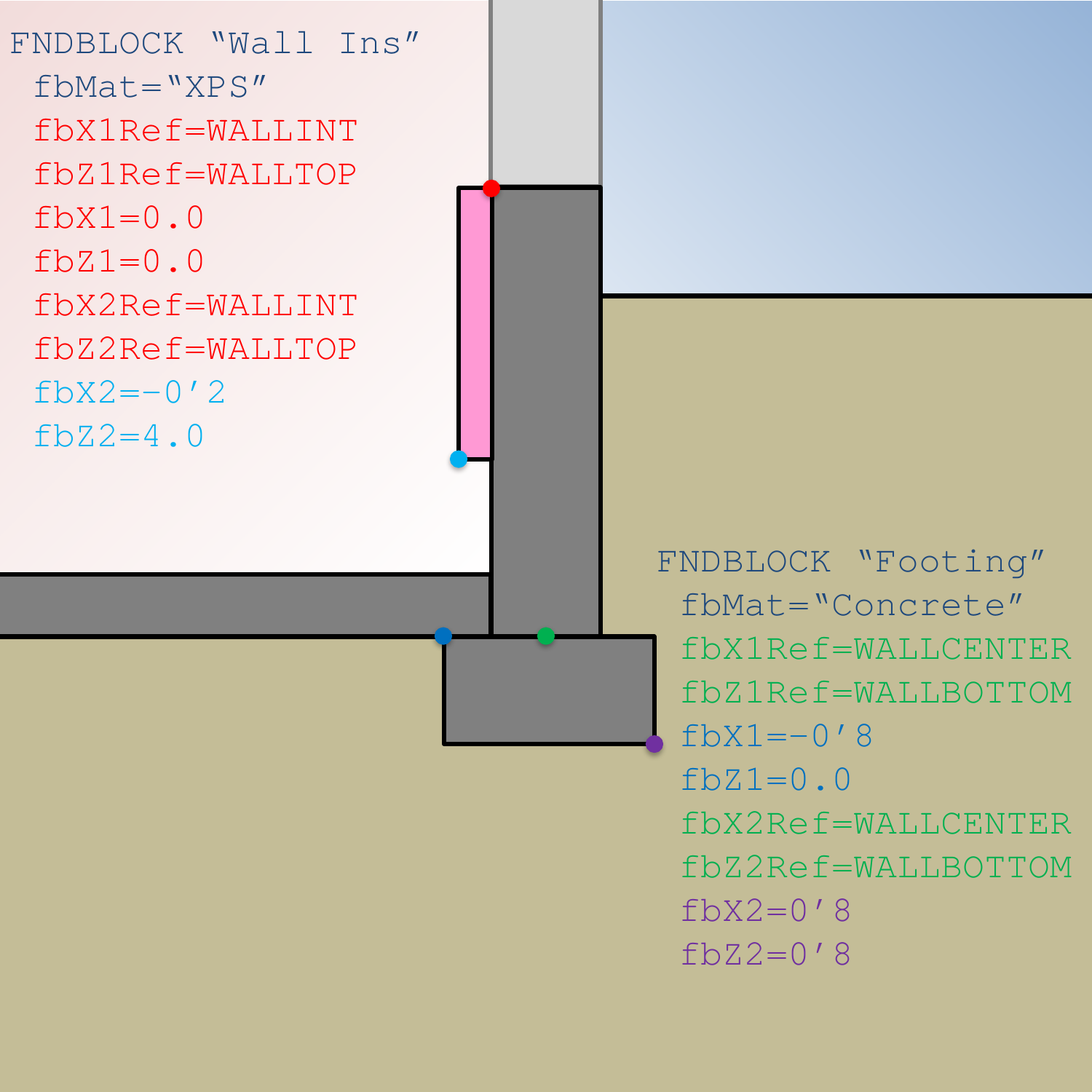

FNDBLOCK “Wall Ins”
 fbMat=“XPS”
 fbX1Ref=WALLINT
 fbZ1Ref=WALLTOP
 fbX1=0.0
 fbZ1=0.0
 fbX2Ref=WALLINT
 fbZ2Ref=WALLTOP
 fbX2=-0’2
 fbZ2=4.0

FNDBLOCK “Footing”
 fbMat=“Concrete”
 fbX1Ref=WALLCENTER
 fbZ1Ref=WALLBOTTOM
 fbX1=-0’8
 fbZ1=0.0
 fbX2Ref=WALLCENTER
 fbZ2Ref=WALLBOTTOM
 fbX2=0’8
 fbZ2=0’8